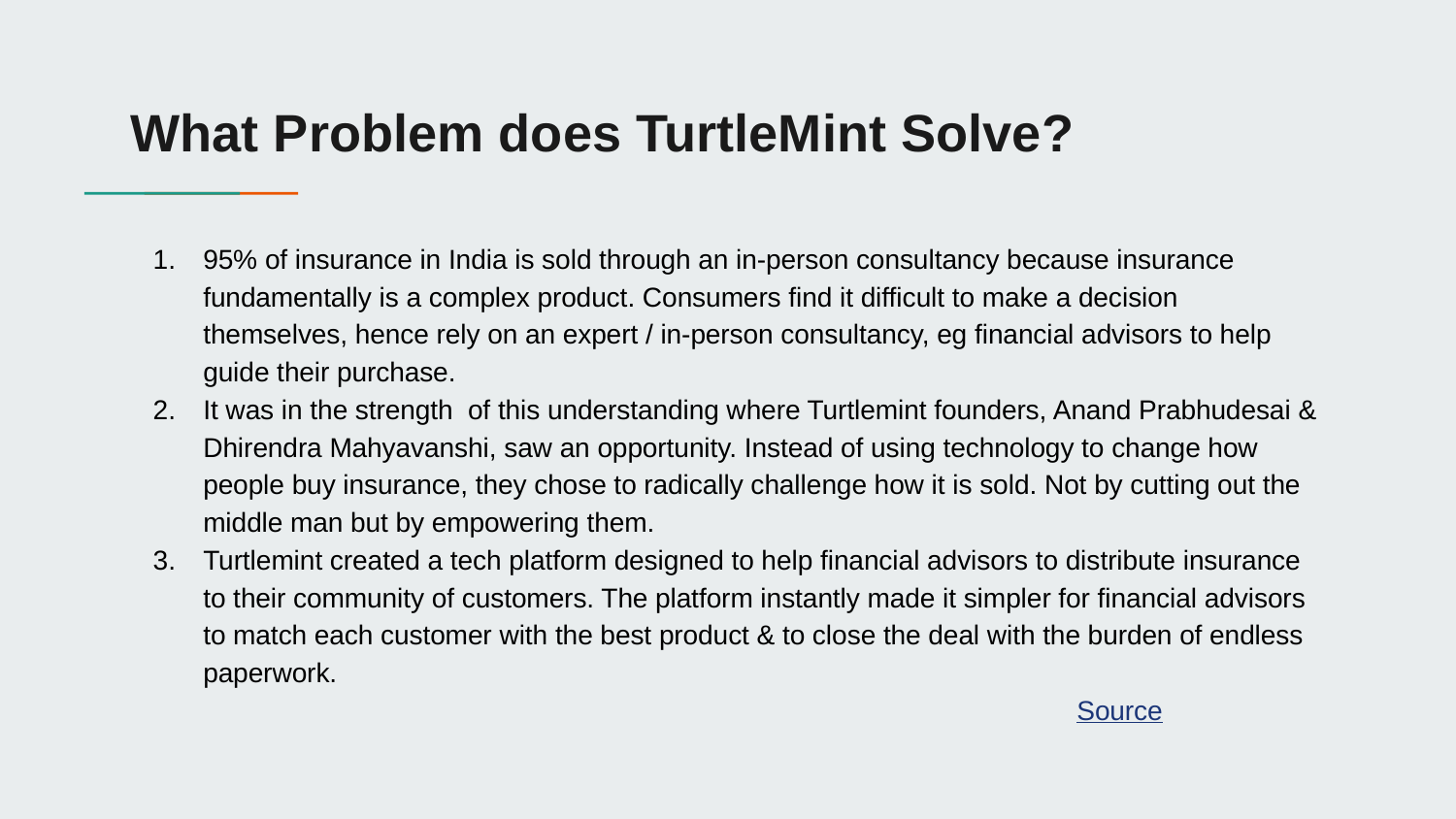

# What Problem does TurtleMint Solve?
95% of insurance in India is sold through an in-person consultancy because insurance fundamentally is a complex product. Consumers find it difficult to make a decision themselves, hence rely on an expert / in-person consultancy, eg financial advisors to help guide their purchase.
It was in the strength  of this understanding where Turtlemint founders, Anand Prabhudesai & Dhirendra Mahyavanshi, saw an opportunity. Instead of using technology to change how people buy insurance, they chose to radically challenge how it is sold. Not by cutting out the middle man but by empowering them.
Turtlemint created a tech platform designed to help financial advisors to distribute insurance to their community of customers. The platform instantly made it simpler for financial advisors to match each customer with the best product & to close the deal with the burden of endless paperwork.													Source